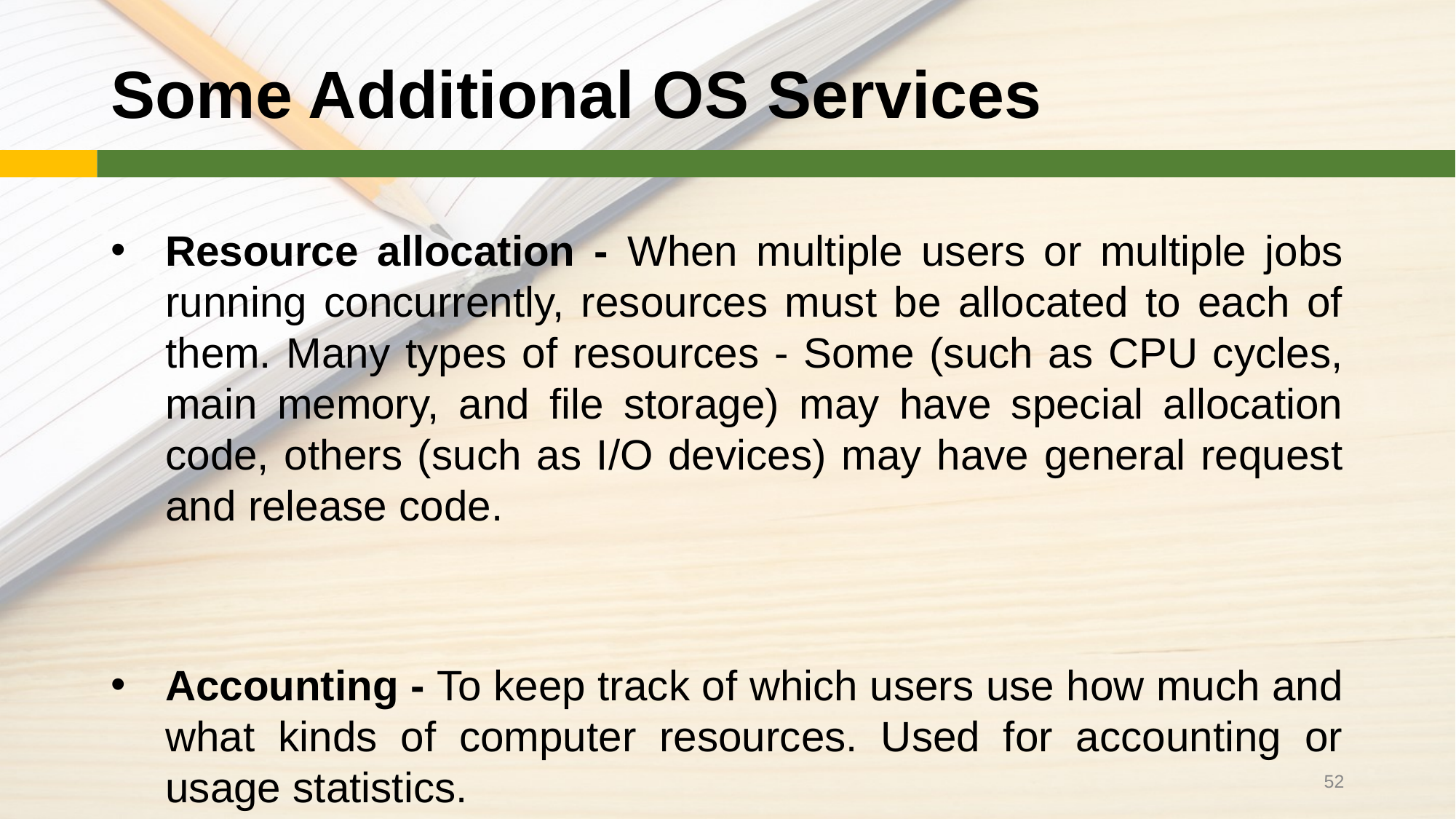

# Some Additional OS Services
Resource allocation - When multiple users or multiple jobs running concurrently, resources must be allocated to each of them. Many types of resources - Some (such as CPU cycles, main memory, and file storage) may have special allocation code, others (such as I/O devices) may have general request and release code.

Accounting - To keep track of which users use how much and what kinds of computer resources. Used for accounting or usage statistics.

52